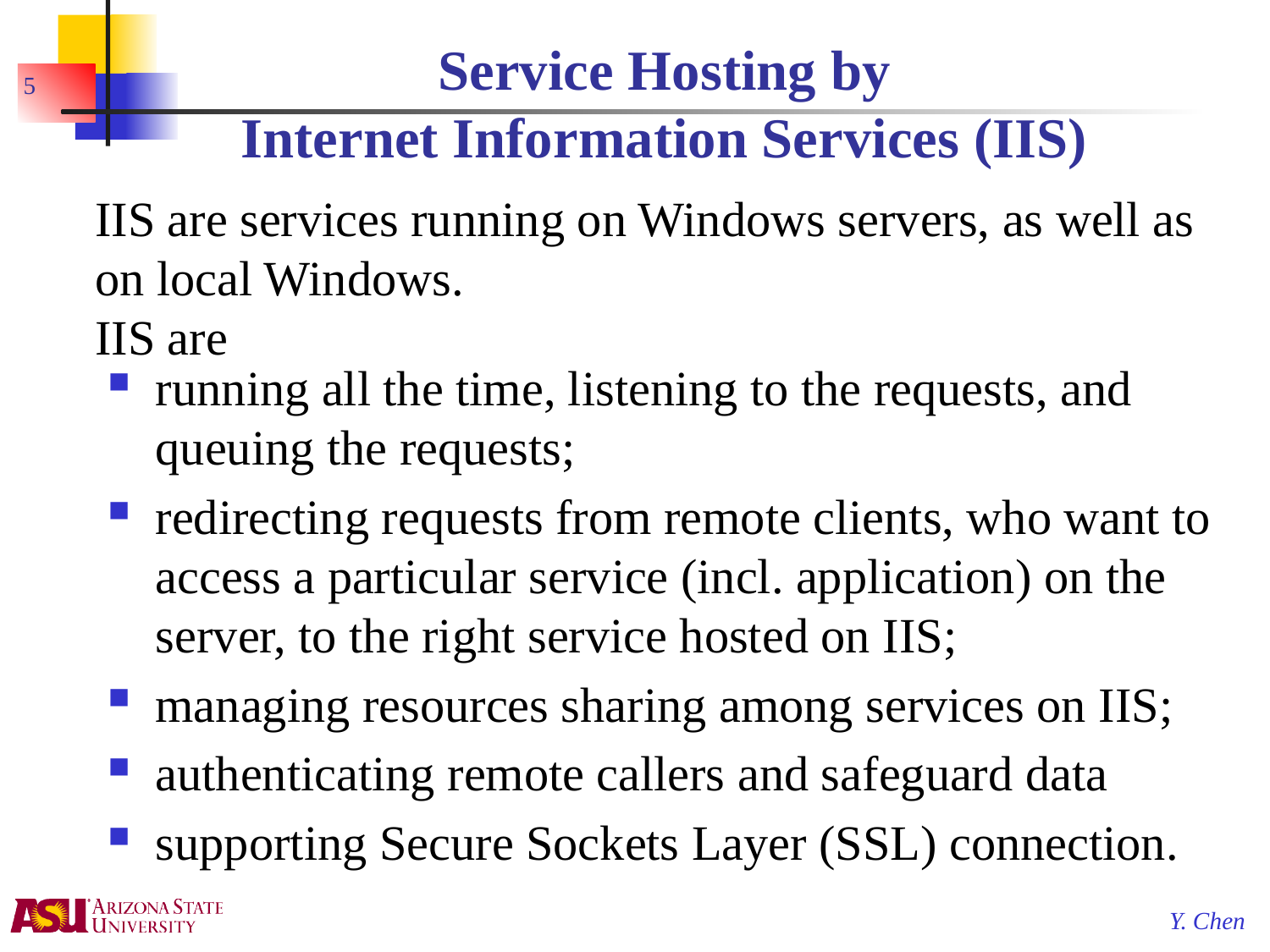

# Service Hosting by Internet Information Services (IIS)
5
IIS are services running on Windows servers, as well as on local Windows.
IIS are
running all the time, listening to the requests, and queuing the requests;
redirecting requests from remote clients, who want to access a particular service (incl. application) on the server, to the right service hosted on IIS;
managing resources sharing among services on IIS;
authenticating remote callers and safeguard data
supporting Secure Sockets Layer (SSL) connection.